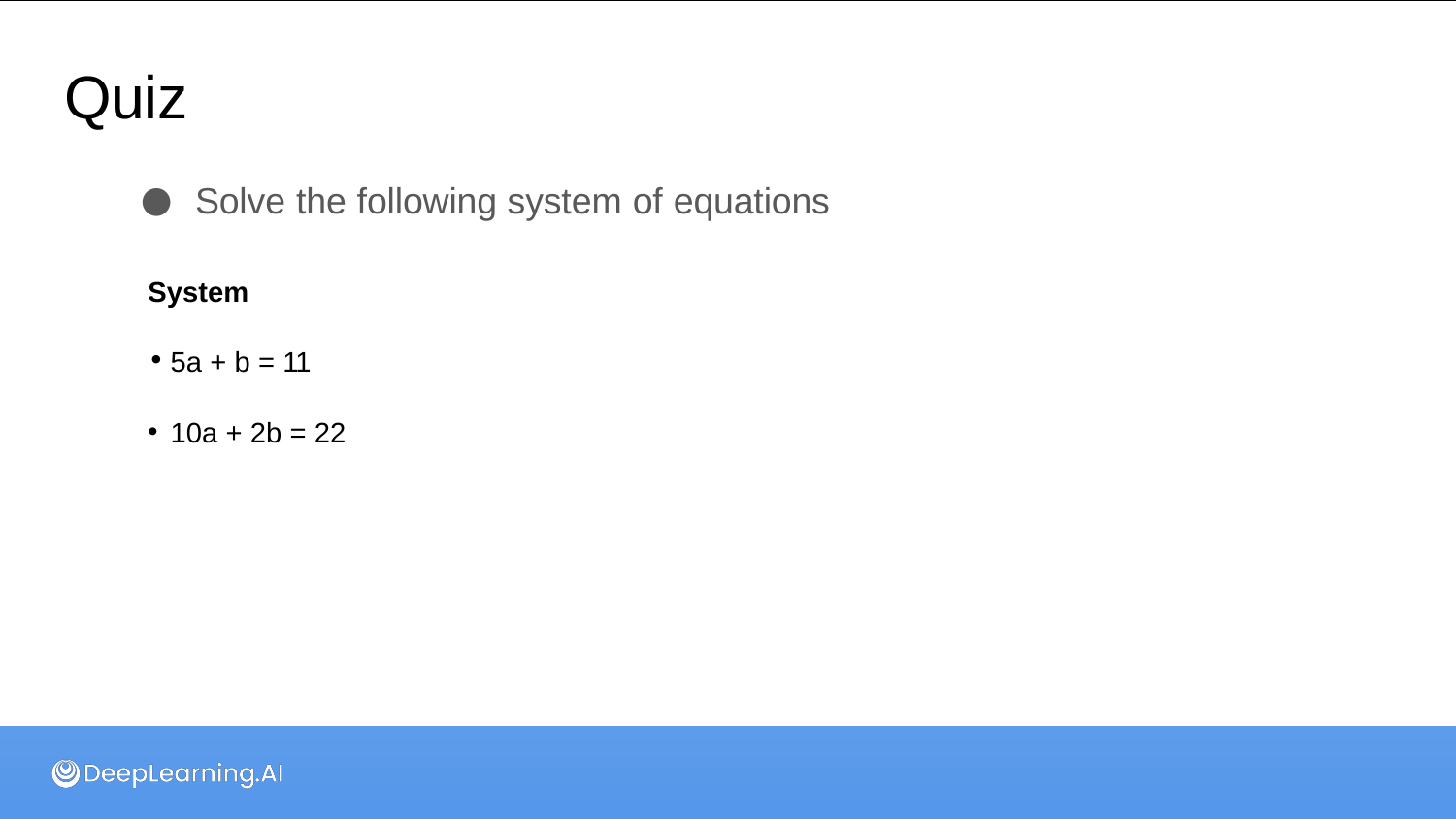

# Quiz
Solve the following system of equations

System

5a + b = 11

10a + 2b = 22